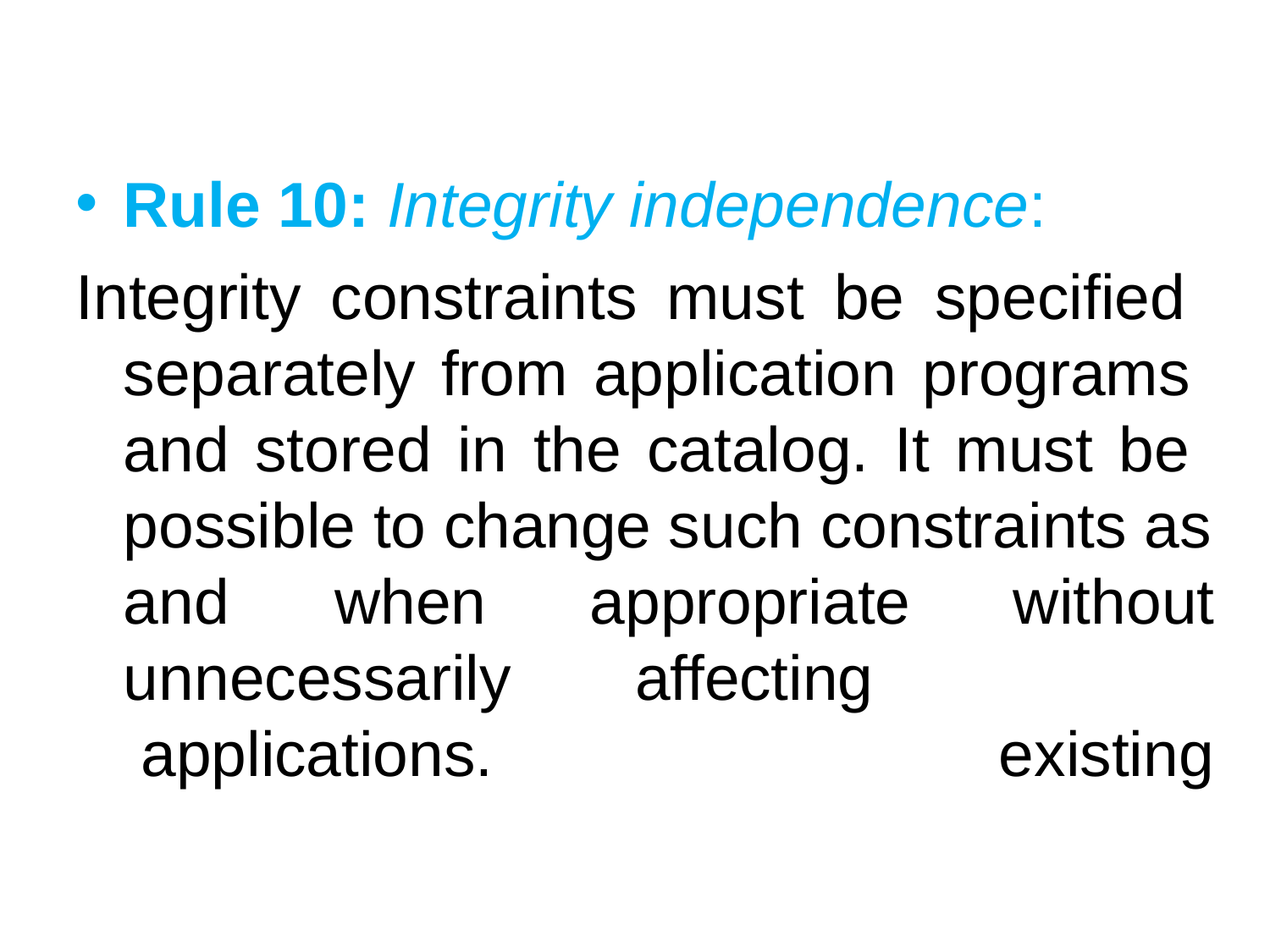

Rule 10: Integrity independence:
Integrity constraints must be specified  separately from application programs  and stored in the catalog. It must be  possible to change such constraints as
and	when	appropriate
affecting
without  existing
unnecessarily  applications.